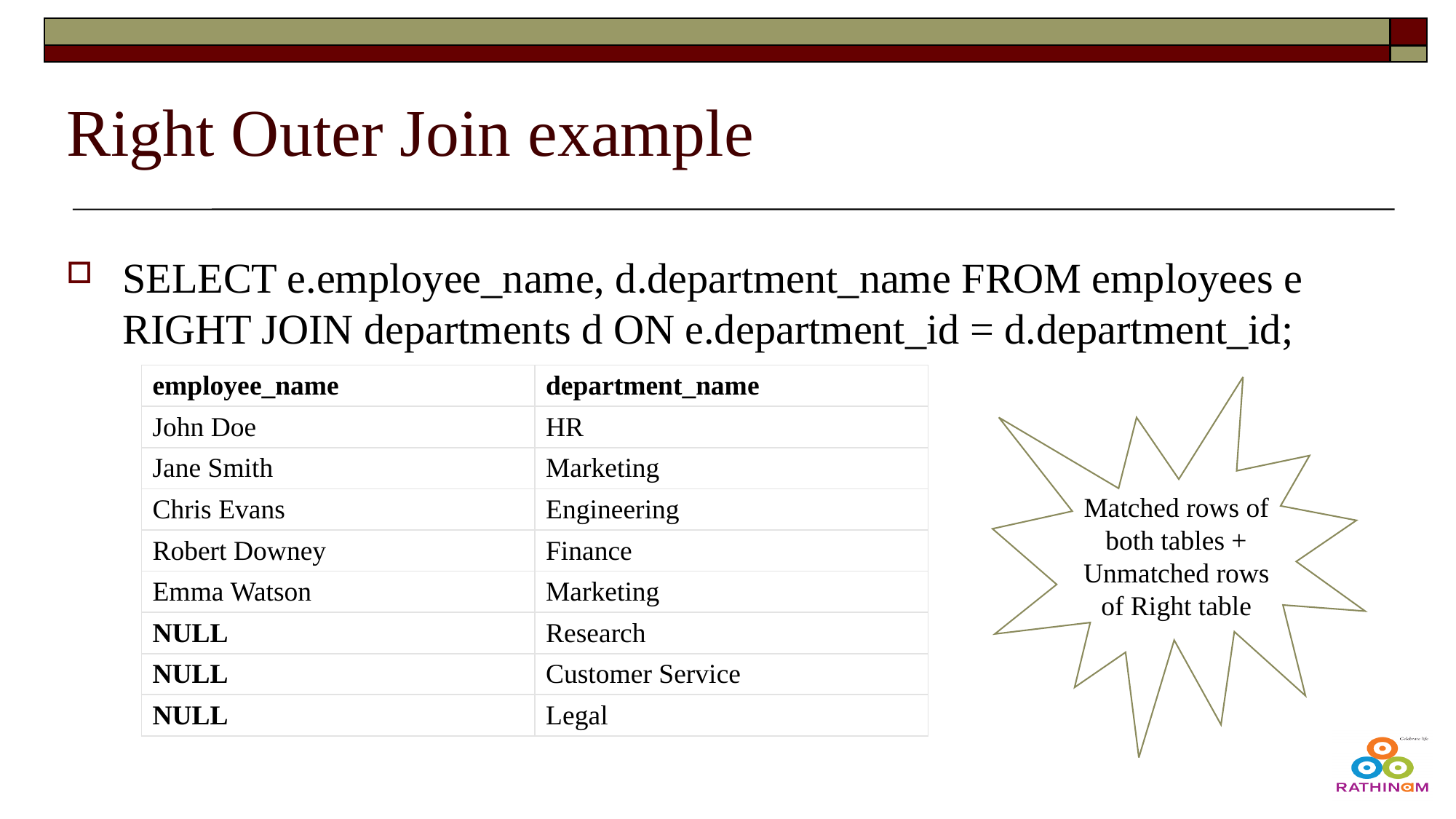

# Right Outer Join example
SELECT e.employee_name, d.department_name FROM employees e RIGHT JOIN departments d ON e.department_id = d.department_id;

| employee\_name | department\_name |
| --- | --- |
| John Doe | HR |
| Jane Smith | Marketing |
| Chris Evans | Engineering |
| Robert Downey | Finance |
| Emma Watson | Marketing |
| NULL | Research |
| NULL | Customer Service |
| NULL | Legal |
Matched rows of both tables + Unmatched rows of Right table